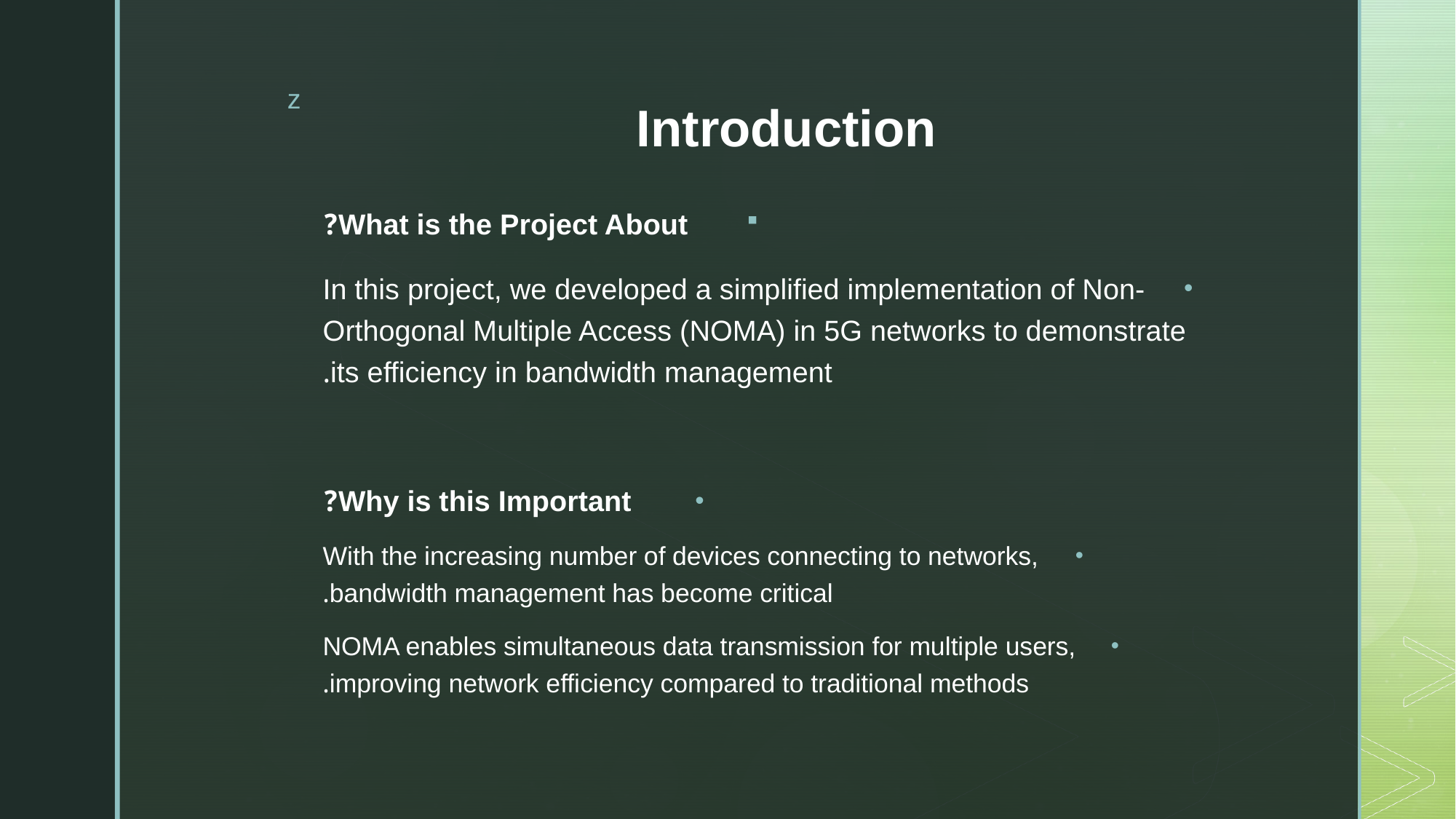

# Introduction
What is the Project About?
In this project, we developed a simplified implementation of Non-Orthogonal Multiple Access (NOMA) in 5G networks to demonstrate its efficiency in bandwidth management.

Why is this Important?
With the increasing number of devices connecting to networks, bandwidth management has become critical.
NOMA enables simultaneous data transmission for multiple users, improving network efficiency compared to traditional methods.